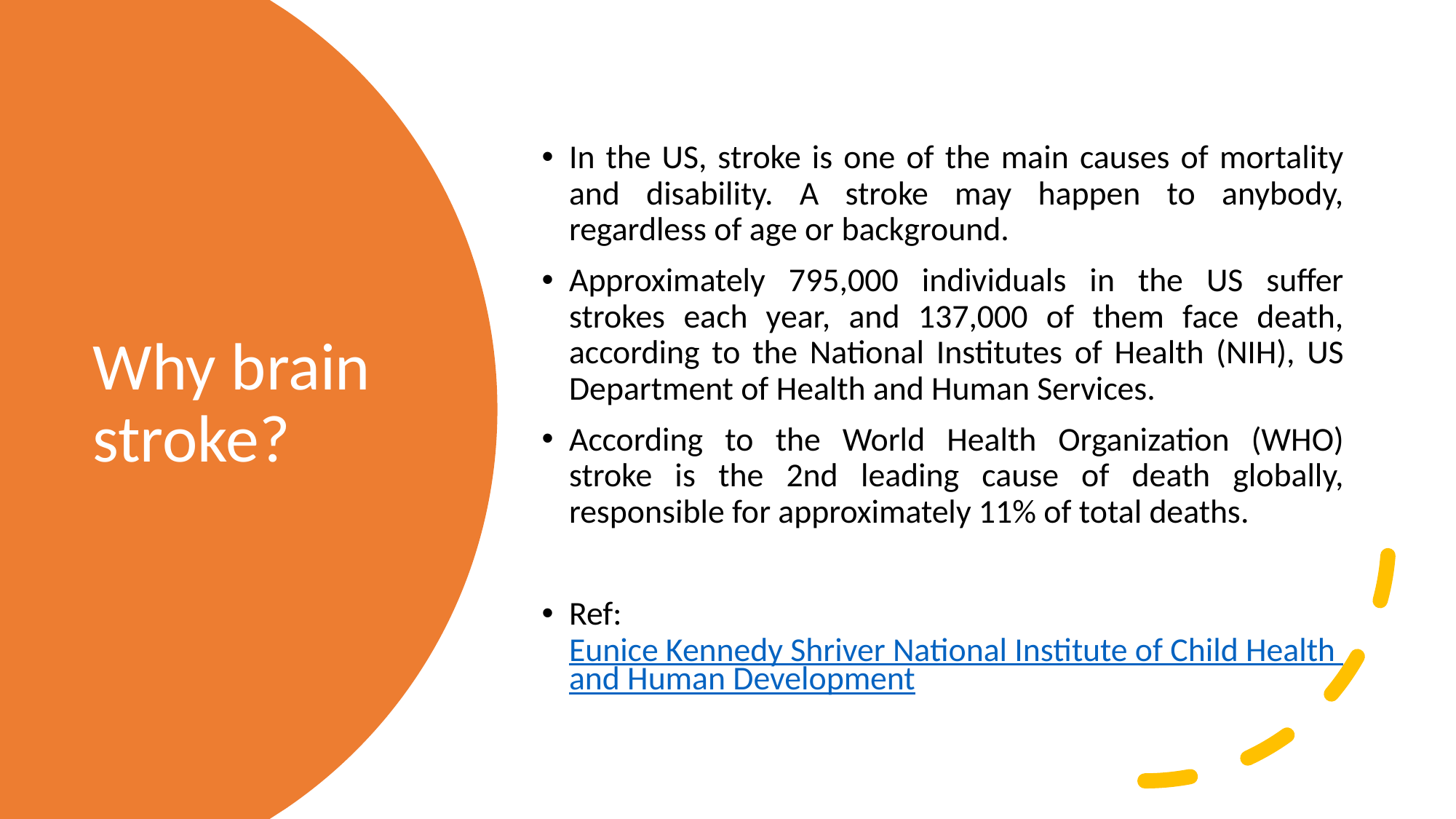

In the US, stroke is one of the main causes of mortality and disability. A stroke may happen to anybody, regardless of age or background.
Approximately 795,000 individuals in the US suffer strokes each year, and 137,000 of them face death, according to the National Institutes of Health (NIH), US Department of Health and Human Services.
According to the World Health Organization (WHO) stroke is the 2nd leading cause of death globally, responsible for approximately 11% of total deaths.

Ref: Eunice Kennedy Shriver National Institute of Child Health and Human Development
# Why brain stroke?